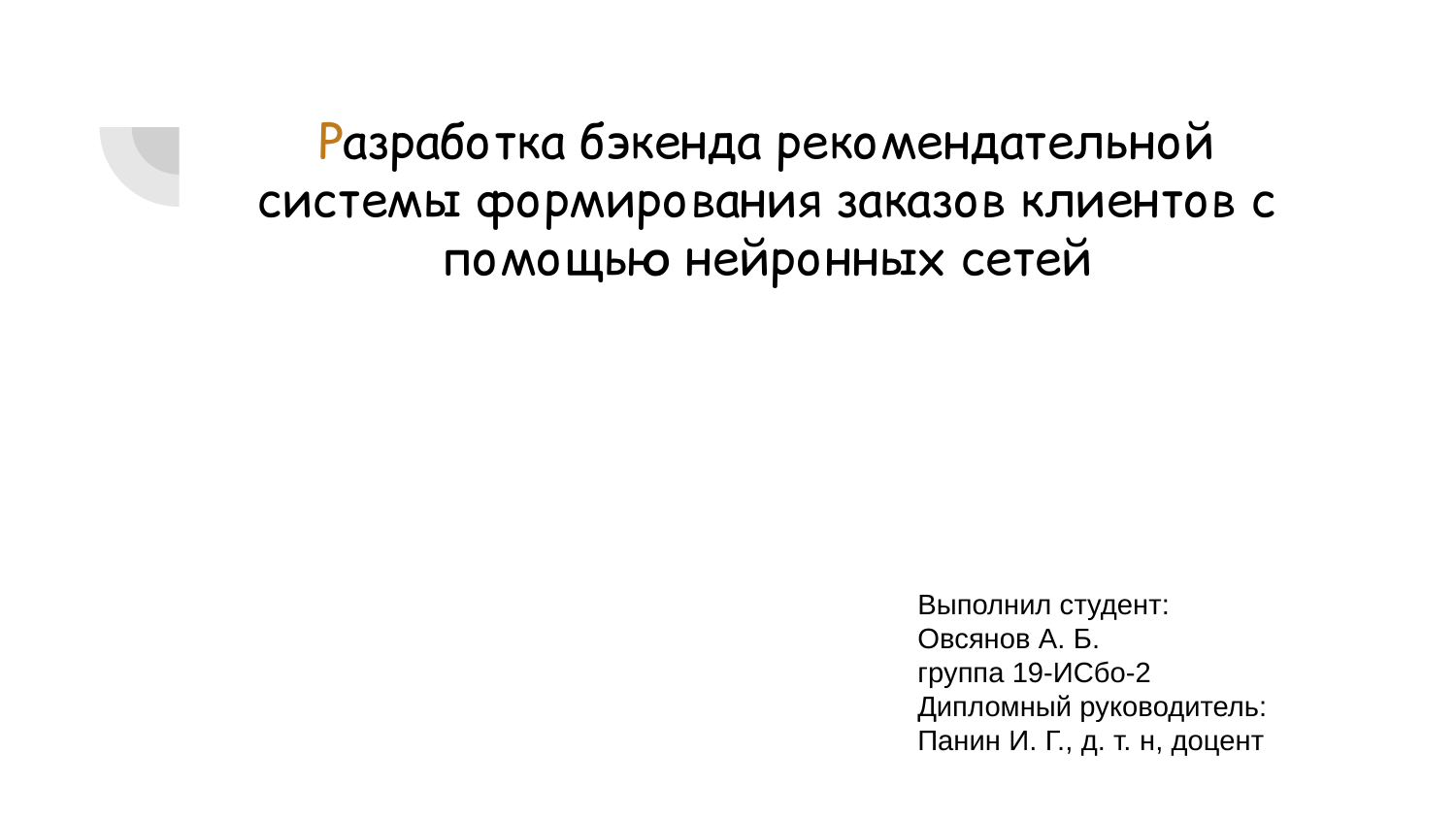

# Разработка бэкенда рекомендательной системы формирования заказов клиентов с помощью нейронных сетей

Выполнил студент:
Овсянов А. Б.
группа 19-ИСбо-2
Дипломный руководитель:
Панин И. Г., д. т. н, доцент